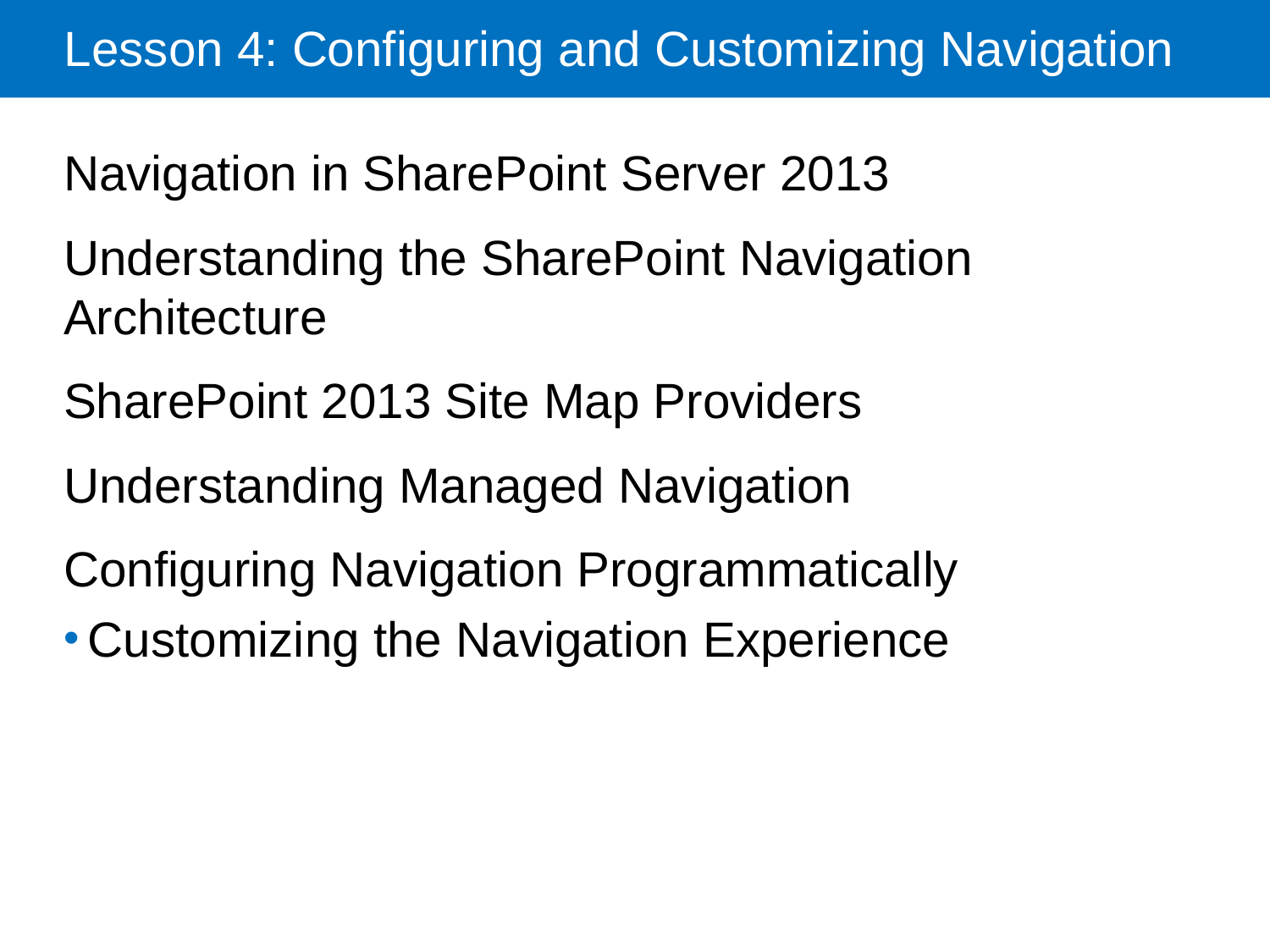

# Lesson 4: Configuring and Customizing Navigation
Navigation in SharePoint Server 2013
Understanding the SharePoint Navigation Architecture
SharePoint 2013 Site Map Providers
Understanding Managed Navigation
Configuring Navigation Programmatically
Customizing the Navigation Experience